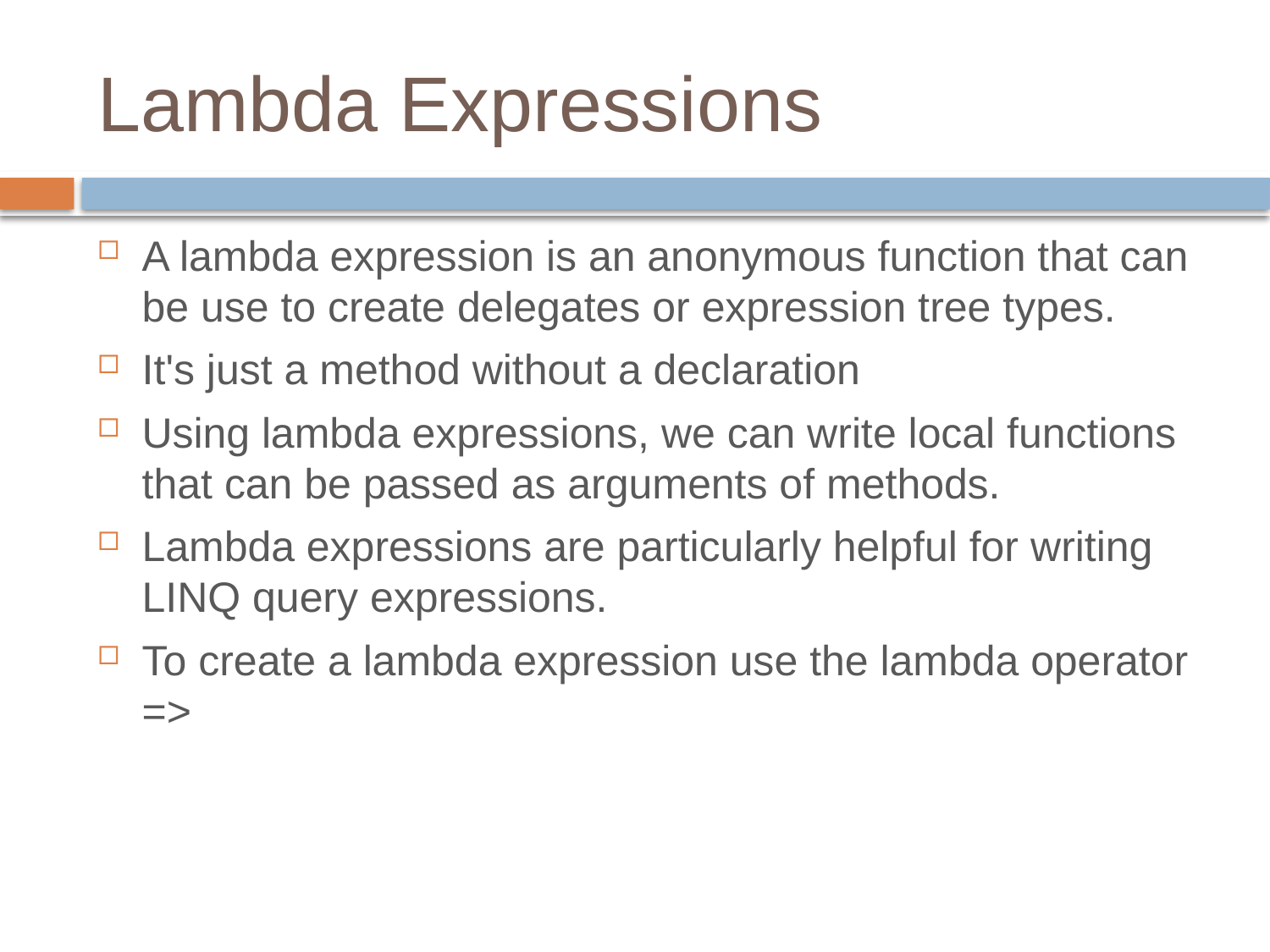

# Lambda Expressions
A lambda expression is an anonymous function that can be use to create delegates or expression tree types.
It's just a method without a declaration
Using lambda expressions, we can write local functions that can be passed as arguments of methods.
Lambda expressions are particularly helpful for writing LINQ query expressions.
To create a lambda expression use the lambda operator =>